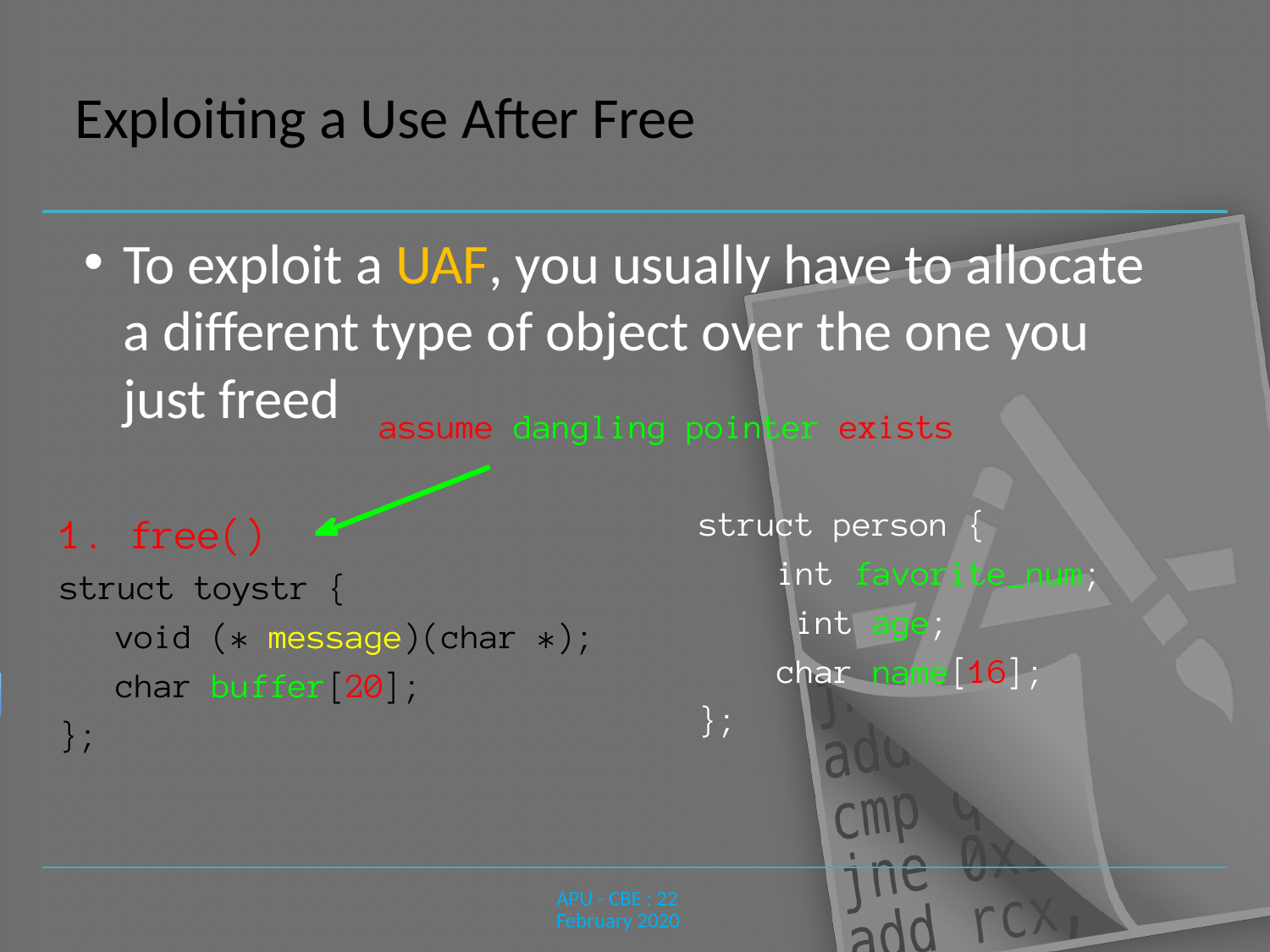

# Exploiting a Use After Free

To exploit a UAF, you usually have to allocate  a different type of object over the one you just freed
assume dangling pointer exists

1. free()
struct toystr {
void (* message)(char *);
char buffer[20];
};
struct person {
int favorite_num;  int age;
char name[16];
};

APU - CBE : 22 February 2020